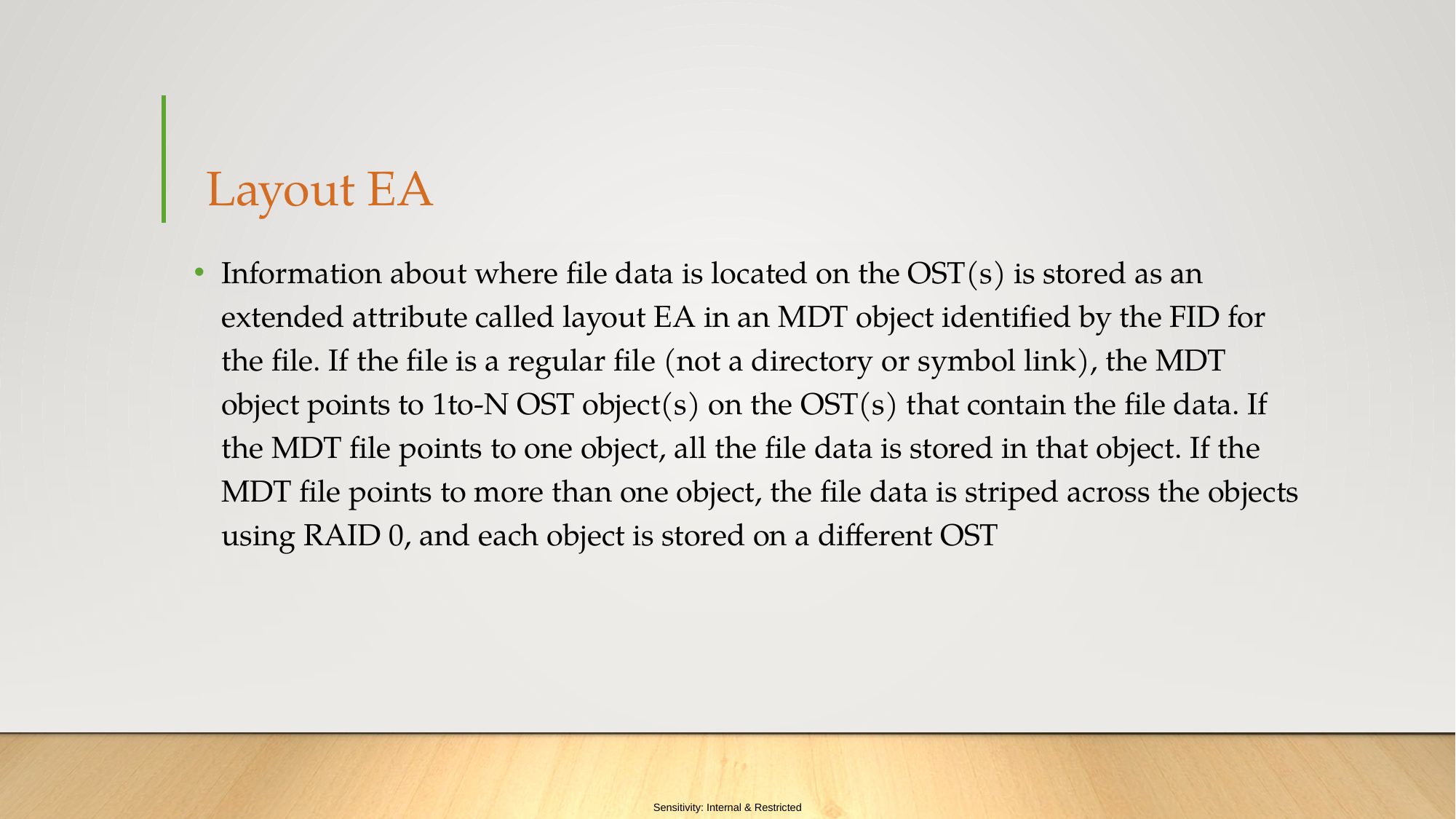

# Layout EA
Information about where file data is located on the OST(s) is stored as an extended attribute called layout EA in an MDT object identified by the FID for the file. If the file is a regular file (not a directory or symbol link), the MDT object points to 1to-N OST object(s) on the OST(s) that contain the file data. If the MDT file points to one object, all the file data is stored in that object. If the MDT file points to more than one object, the file data is striped across the objects using RAID 0, and each object is stored on a different OST